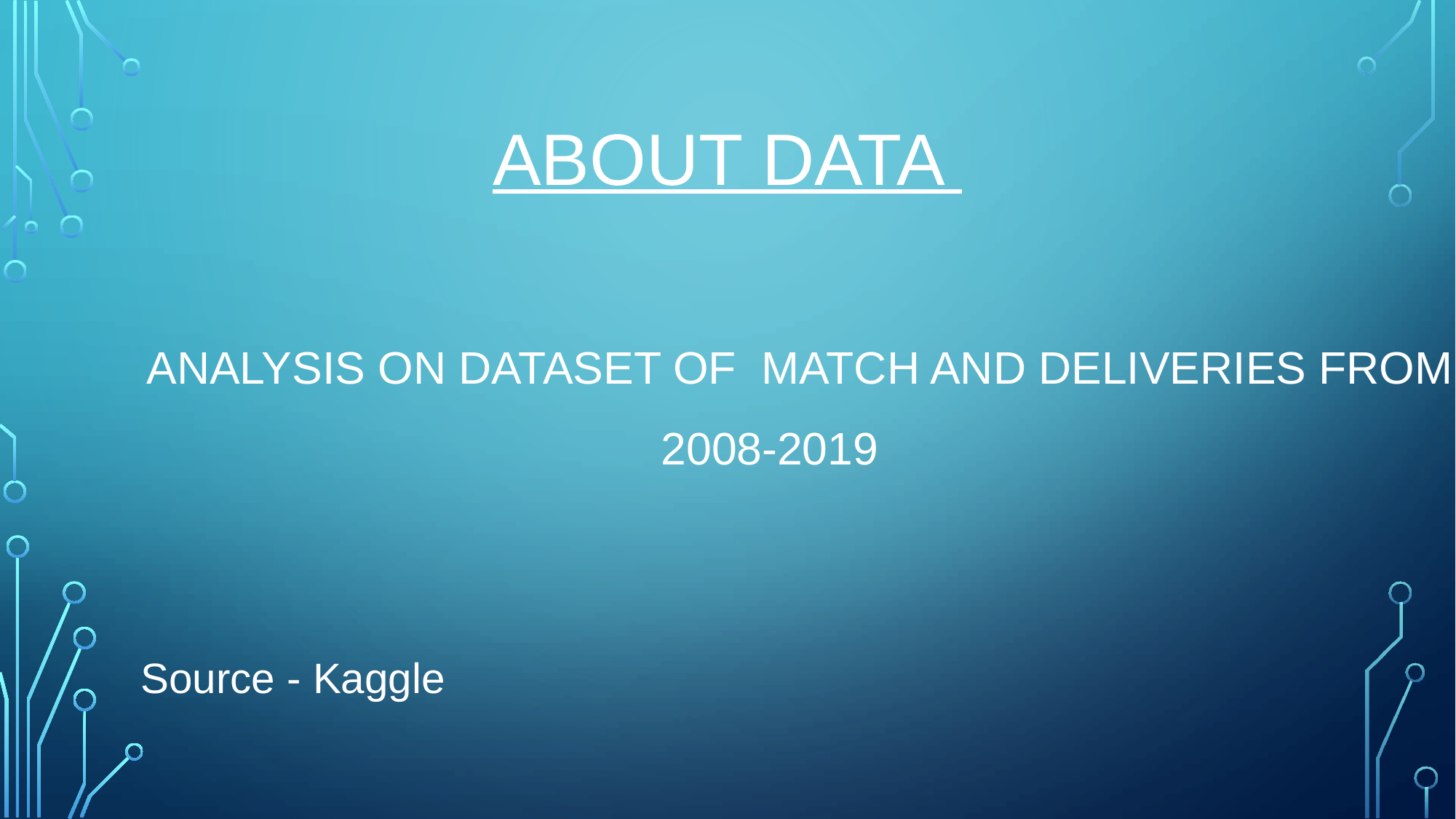

# About data
        ANALYSIS ON DATASET OF  MATCH AND DELIVERIES FROM
                                                 2008-2019

        Source - Kaggle